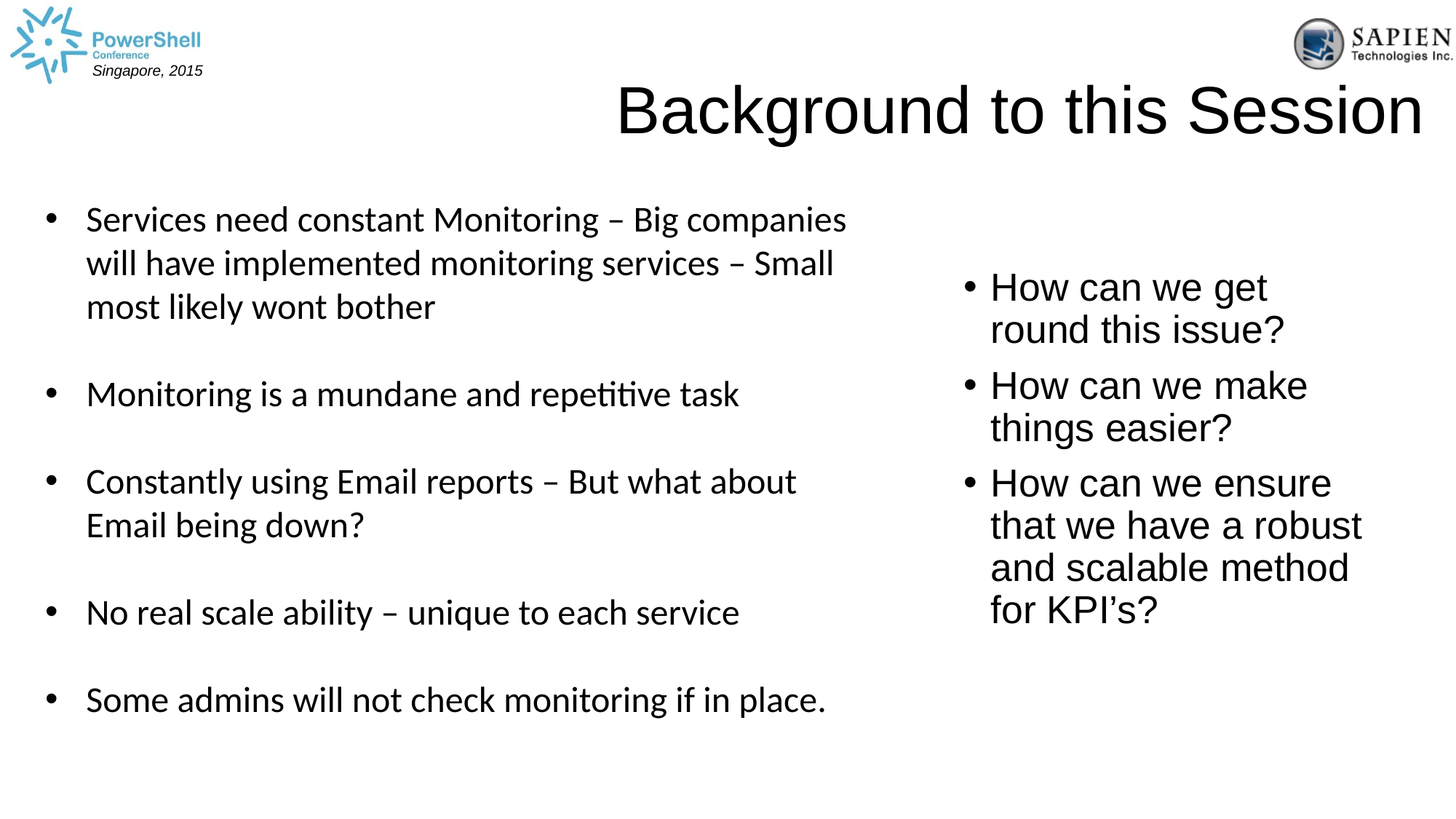

Background to this Session
Services need constant Monitoring – Big companies will have implemented monitoring services – Small most likely wont bother

Monitoring is a mundane and repetitive task

Constantly using Email reports – But what about Email being down?

No real scale ability – unique to each service

Some admins will not check monitoring if in place.

How can we get round this issue?
How can we make things easier?
How can we ensure that we have a robust and scalable method for KPI’s?